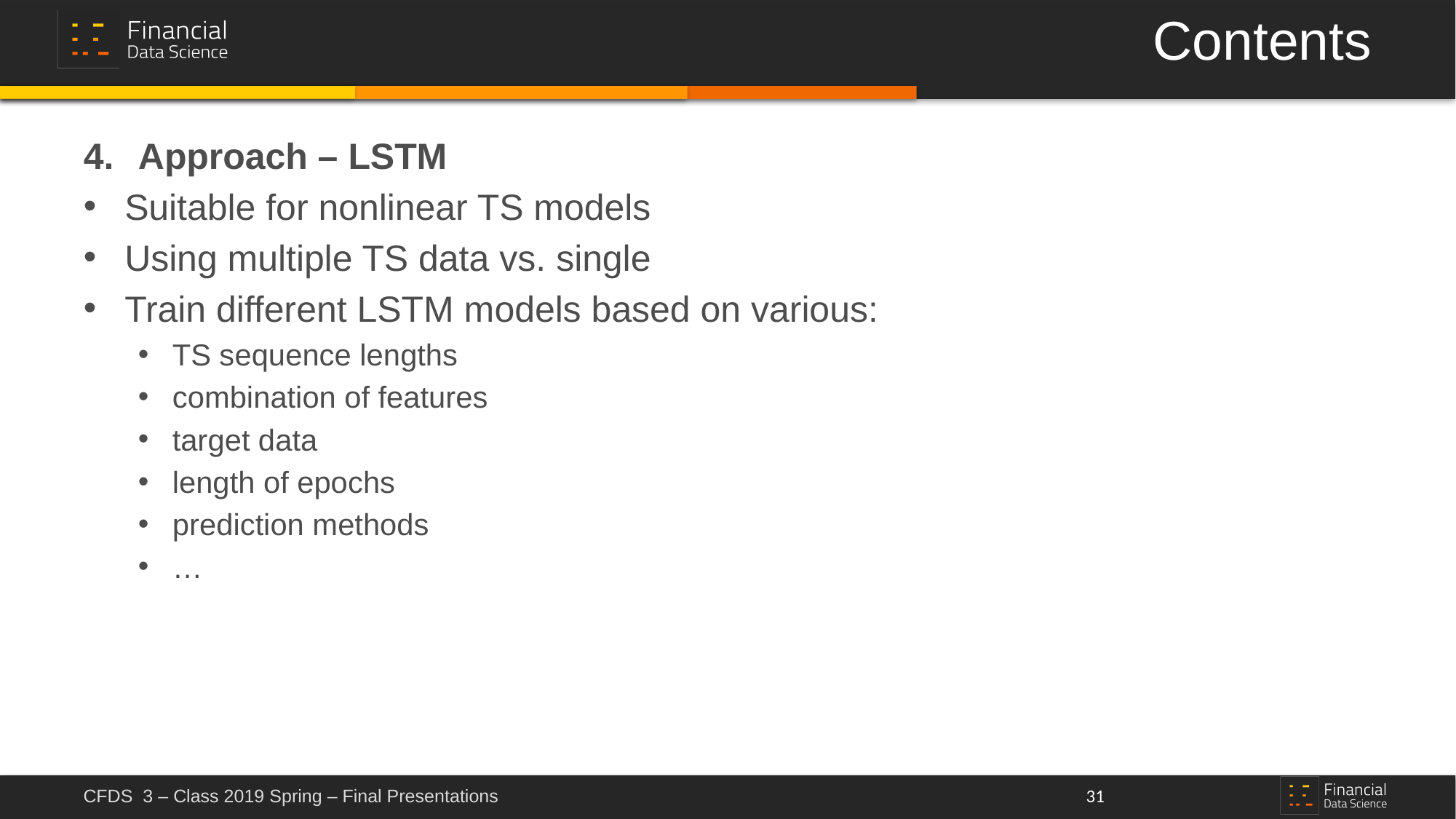

# Contents
Approach – LSTM
Suitable for nonlinear TS models
Using multiple TS data vs. single
Train different LSTM models based on various:
TS sequence lengths
combination of features
target data
length of epochs
prediction methods
…

31